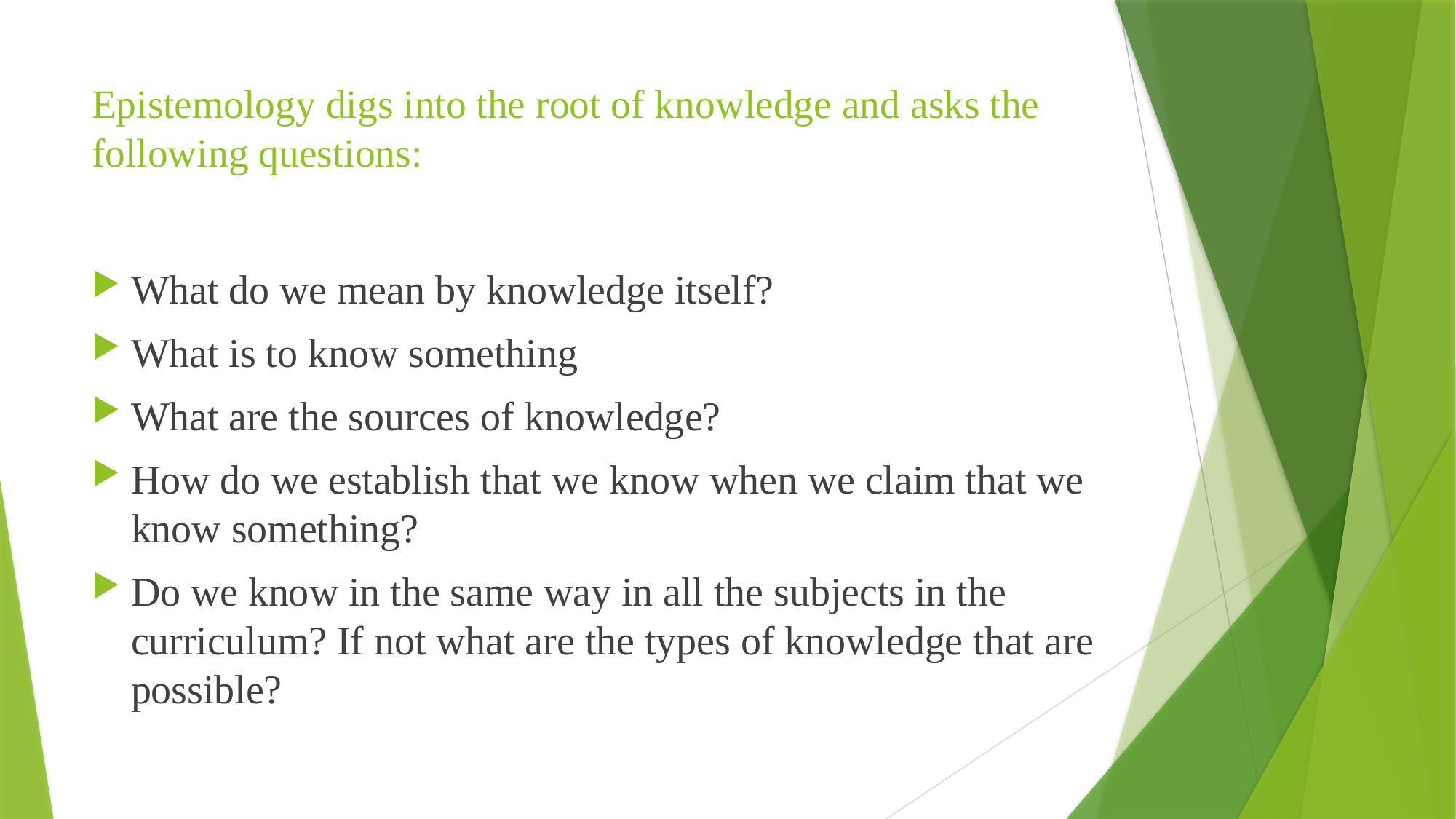

# Epistemology digs into the root of knowledge and asks the following questions:
What do we mean by knowledge itself?
What is to know something
What are the sources of knowledge?
How do we establish that we know when we claim that we know something?
Do we know in the same way in all the subjects in the curriculum? If not what are the types of knowledge that are possible?